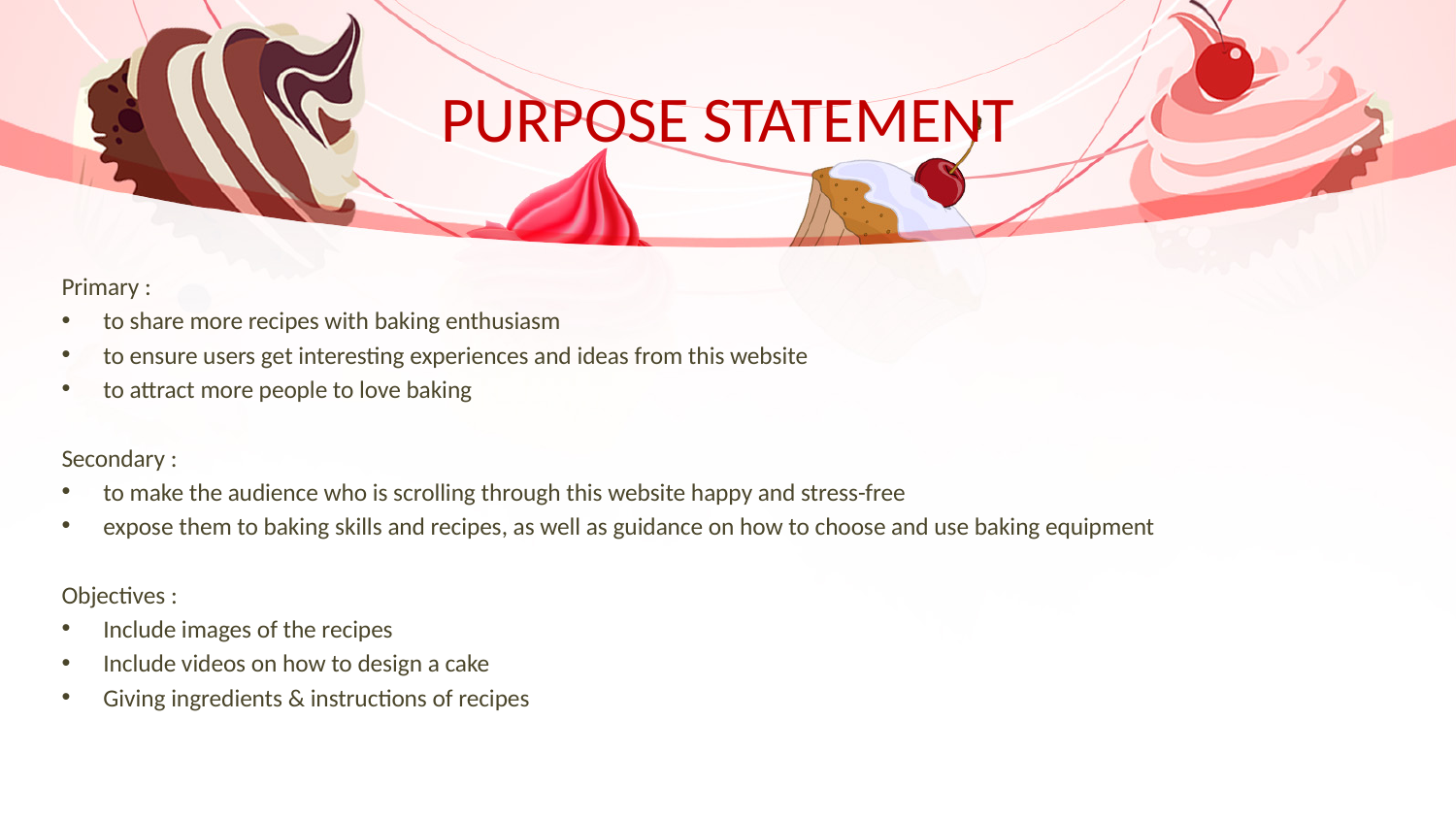

# PURPOSE STATEMENT
Primary :
to share more recipes with baking enthusiasm
to ensure users get interesting experiences and ideas from this website
to attract more people to love baking

Secondary :
to make the audience who is scrolling through this website happy and stress-free
expose them to baking skills and recipes, as well as guidance on how to choose and use baking equipment

Objectives :
Include images of the recipes
Include videos on how to design a cake
Giving ingredients & instructions of recipes